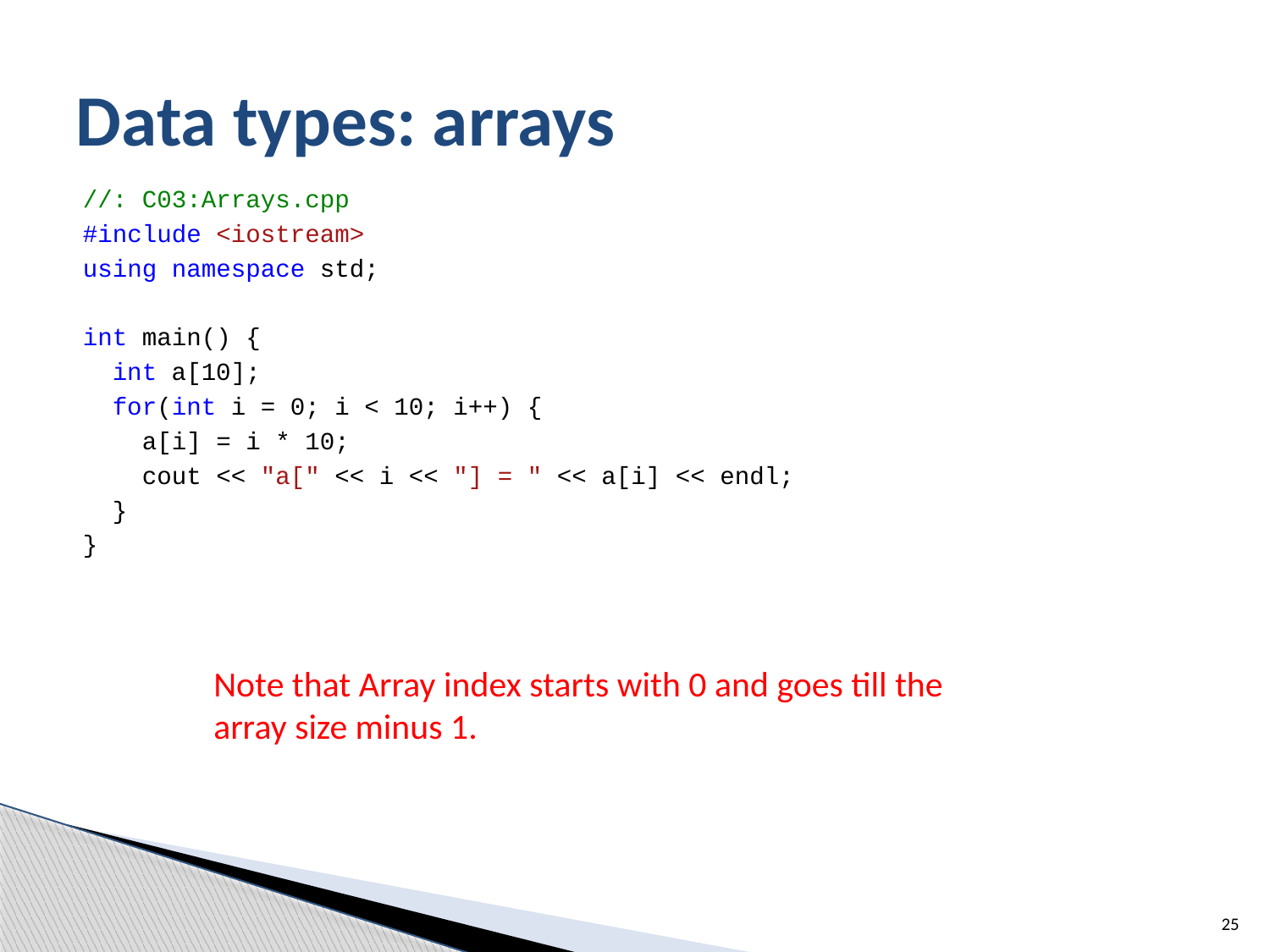

# Data types: arrays
//: C03:Arrays.cpp
#include <iostream>
using namespace std;

int main() {
  int a[10];
  for(int i = 0; i < 10; i++) {
    a[i] = i * 10;
    cout << "a[" << i << "] = " << a[i] << endl;
  }
}
Note that Array index starts with 0 and goes till the array size minus 1.
25